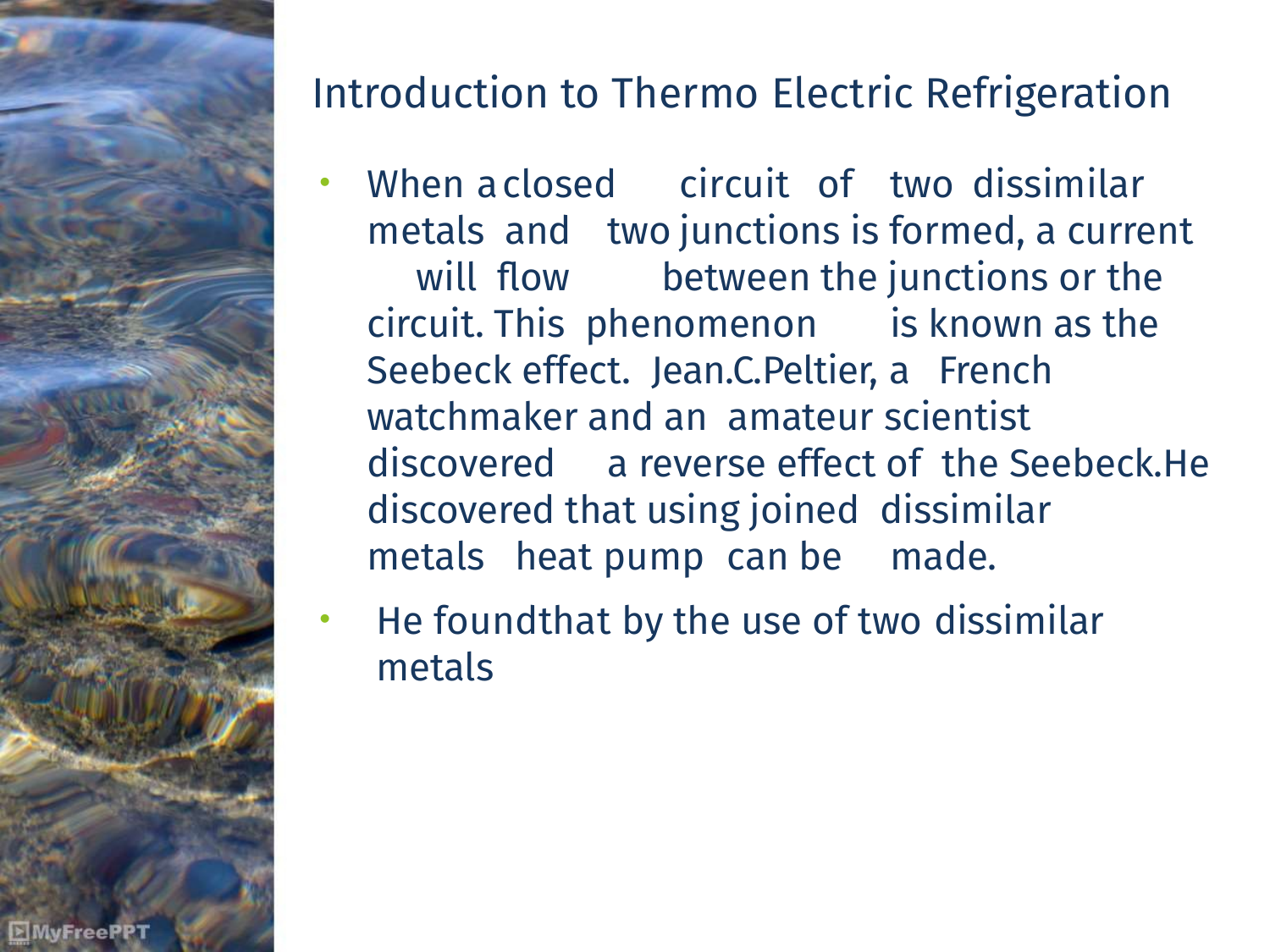

# Introduction to Thermo Electric Refrigeration
When aclosed		circuit	of	two	dissimilar	metals  and	two	junctions is formed, a current	will  flow		between the junctions or the circuit. This  phenomenon	is known as the Seebeck effect.  Jean.C.Peltier, a	French watchmaker and an  amateur scientist discovered	a reverse effect of  the Seebeck.He discovered that using joined  dissimilar	metals		heat pump	can be	made.
He foundthat by the use of two dissimilar
metals